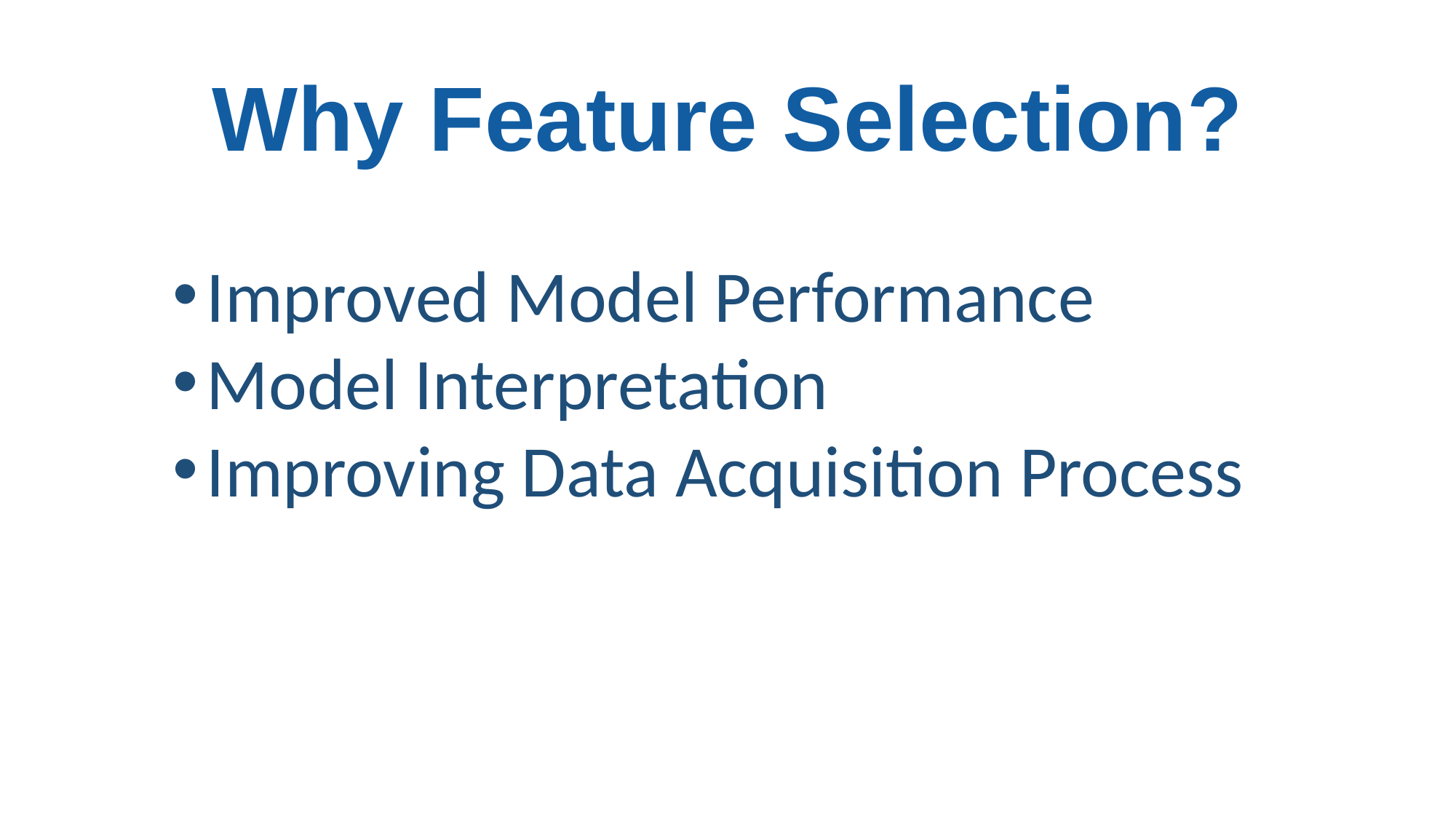

# Why Feature Selection?
Improved Model Performance
Model Interpretation
Improving Data Acquisition Process